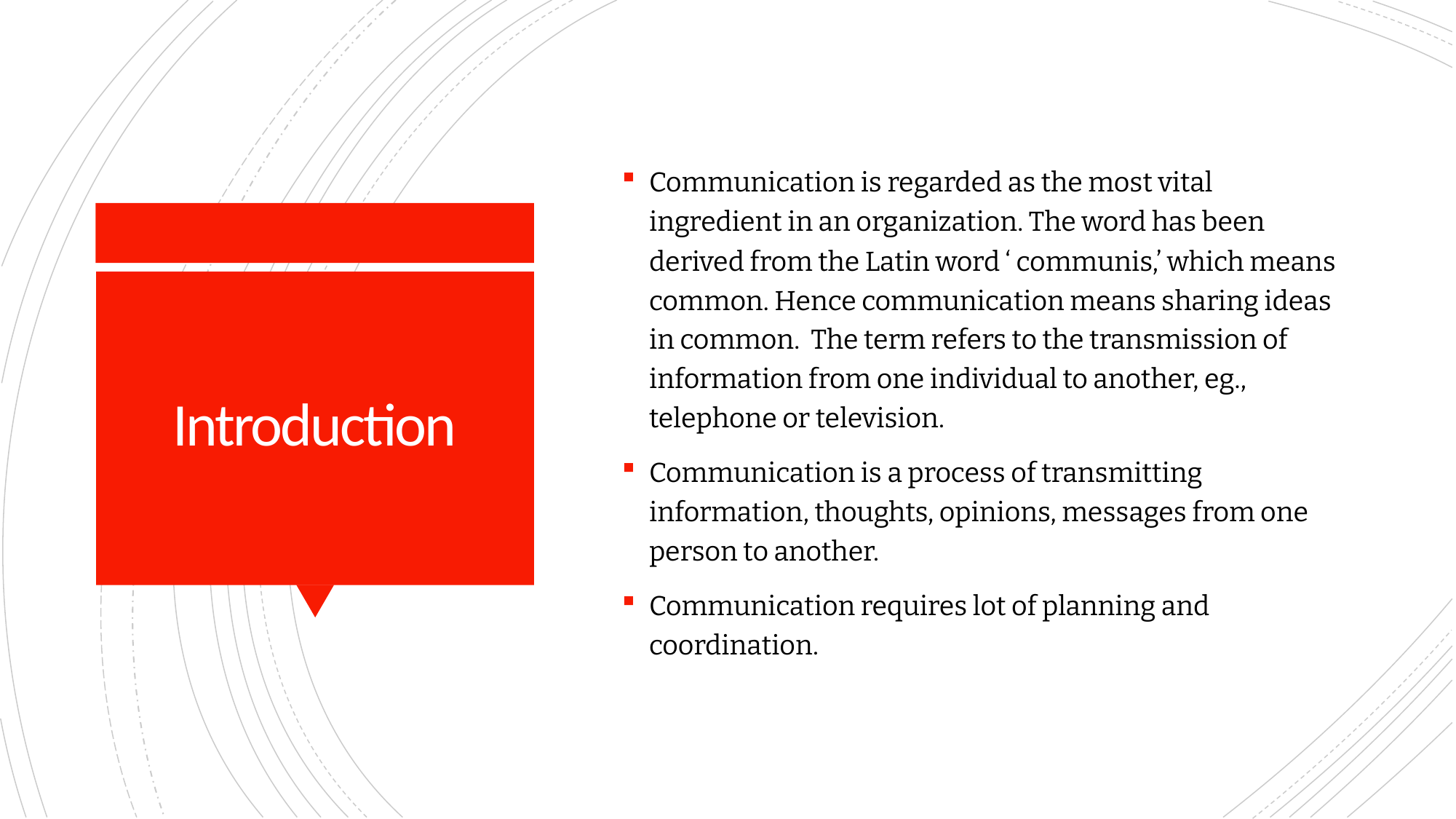

Communication is regarded as the most vital ingredient in an organization. The word has been derived from the Latin word ‘ communis,’ which means common. Hence communication means sharing ideas in common.  The term refers to the transmission of information from one individual to another, eg., telephone or television.
Communication is a process of transmitting information, thoughts, opinions, messages from one person to another.
Communication requires lot of planning and coordination.
# Introduction